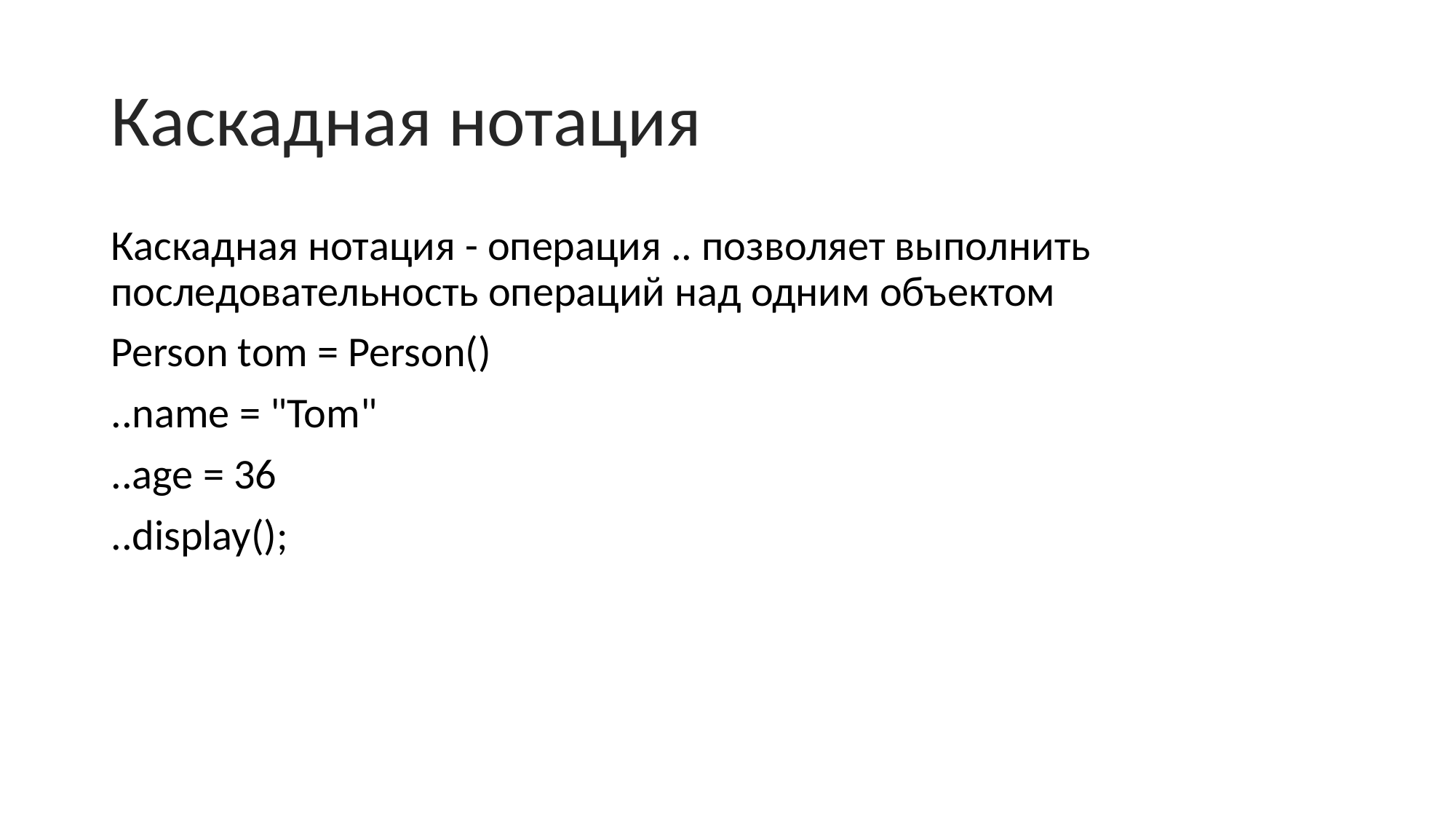

# Каскадная нотация
Каскадная нотация - операция .. позволяет выполнить последовательность операций над одним объектом
Person tom = Person()
..name = "Tom"
..age = 36
..display();